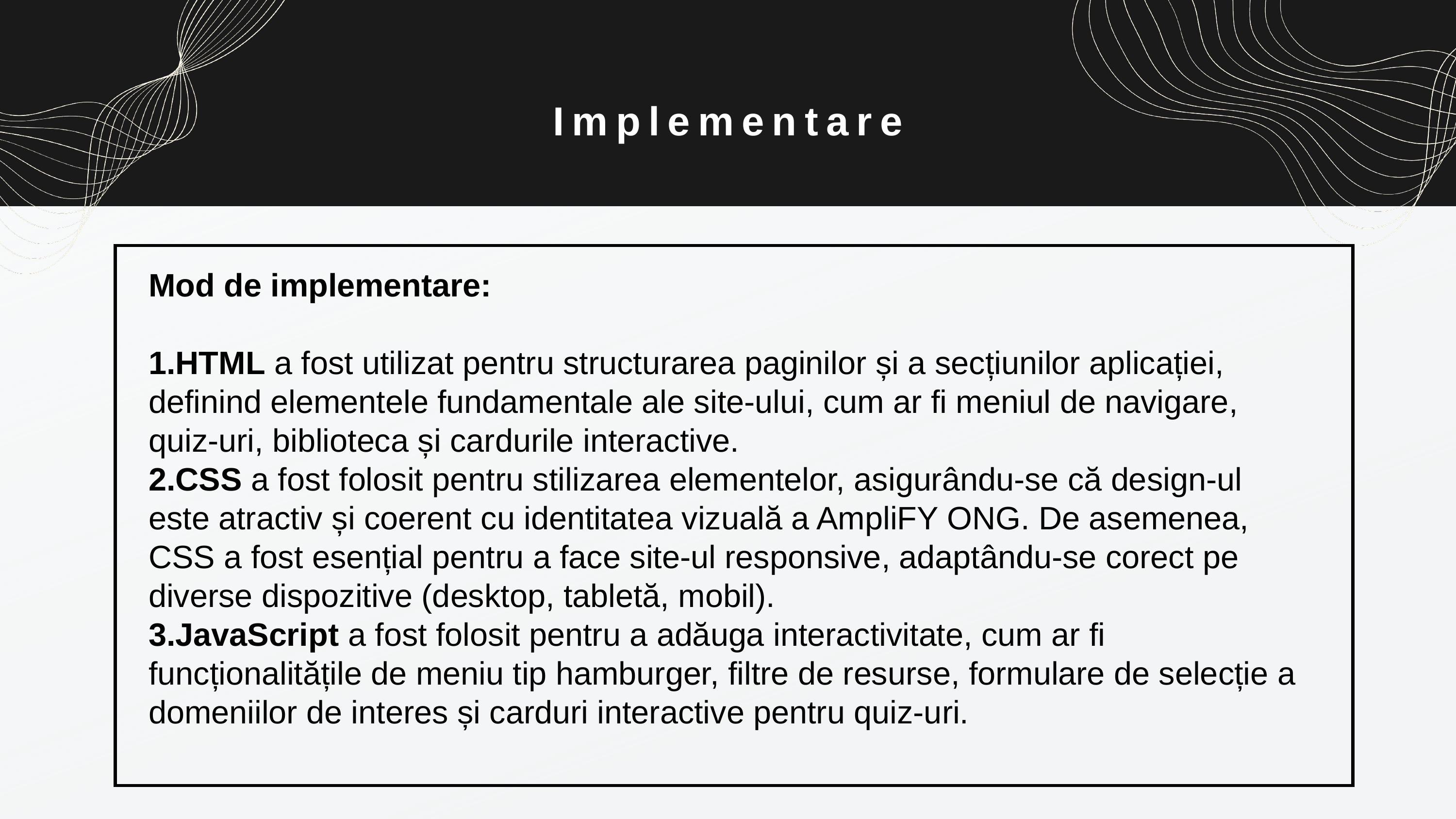

Implementare

Mod de implementare:

HTML a fost utilizat pentru structurarea paginilor și a secțiunilor aplicației, definind elementele fundamentale ale site-ului, cum ar fi meniul de navigare, quiz-uri, biblioteca și cardurile interactive.
CSS a fost folosit pentru stilizarea elementelor, asigurându-se că design-ul este atractiv și coerent cu identitatea vizuală a AmpliFY ONG. De asemenea, CSS a fost esențial pentru a face site-ul responsive, adaptându-se corect pe diverse dispozitive (desktop, tabletă, mobil).
JavaScript a fost folosit pentru a adăuga interactivitate, cum ar fi funcționalitățile de meniu tip hamburger, filtre de resurse, formulare de selecție a domeniilor de interes și carduri interactive pentru quiz-uri.